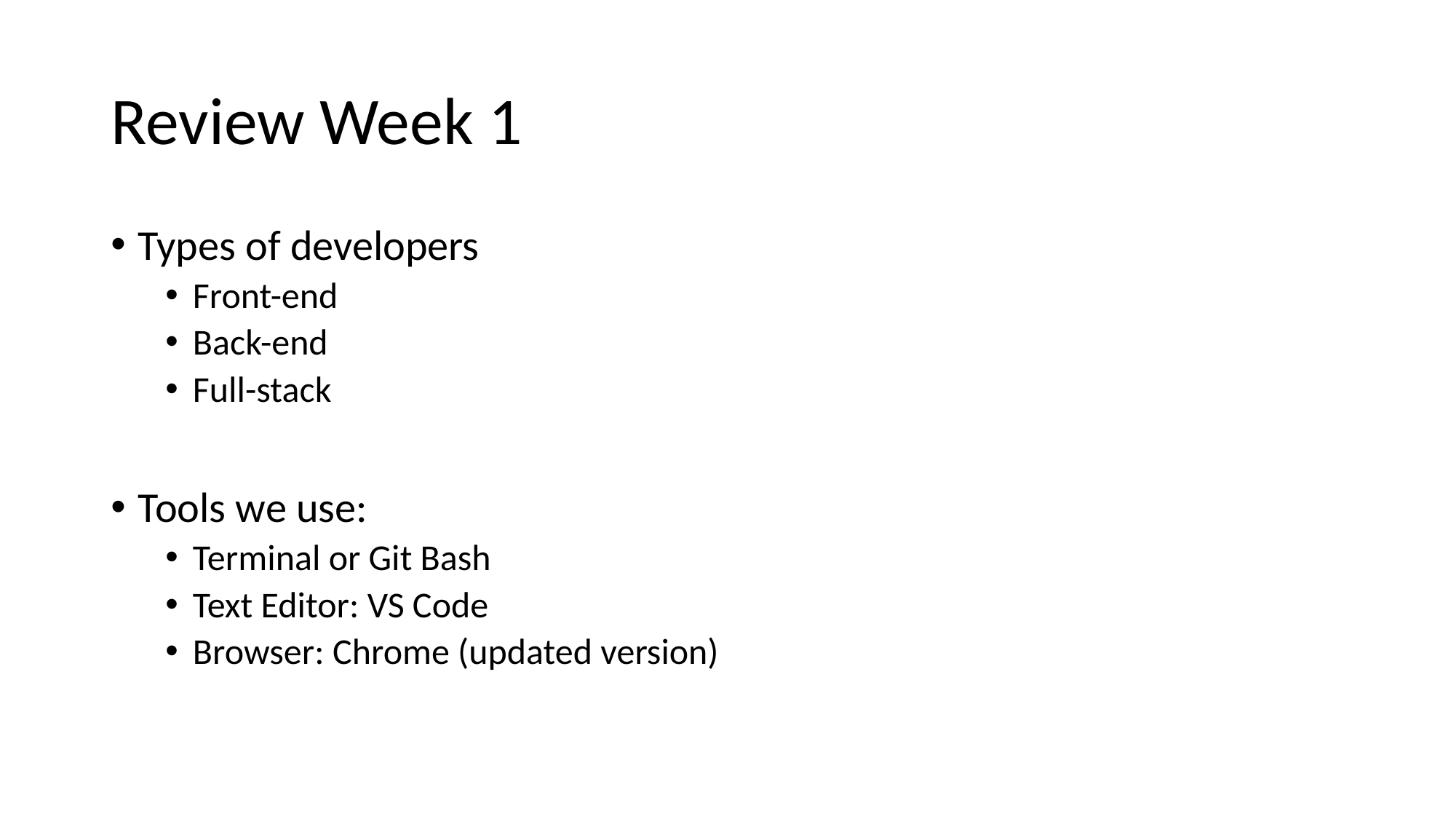

# Review Week 1
Types of developers
Front-end
Back-end
Full-stack

Tools we use:
Terminal or Git Bash
Text Editor: VS Code
Browser: Chrome (updated version)